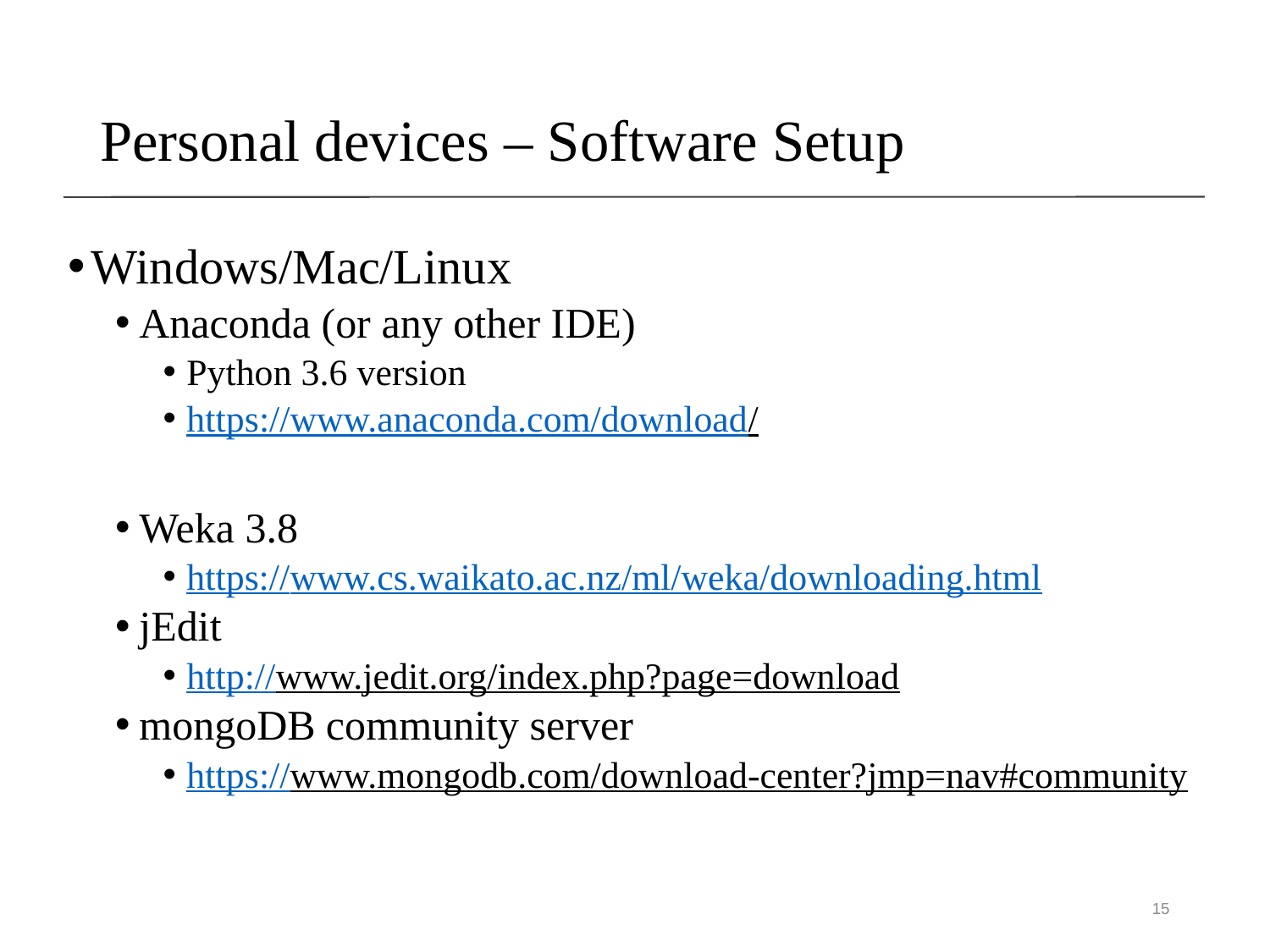

# Personal devices – Software Setup
Windows/Mac/Linux
Anaconda (or any other IDE)
Python 3.6 version
https://www.anaconda.com/download/

Weka 3.8
https://www.cs.waikato.ac.nz/ml/weka/downloading.html
jEdit
http://www.jedit.org/index.php?page=download
mongoDB community server
https://www.mongodb.com/download-center?jmp=nav#community
15